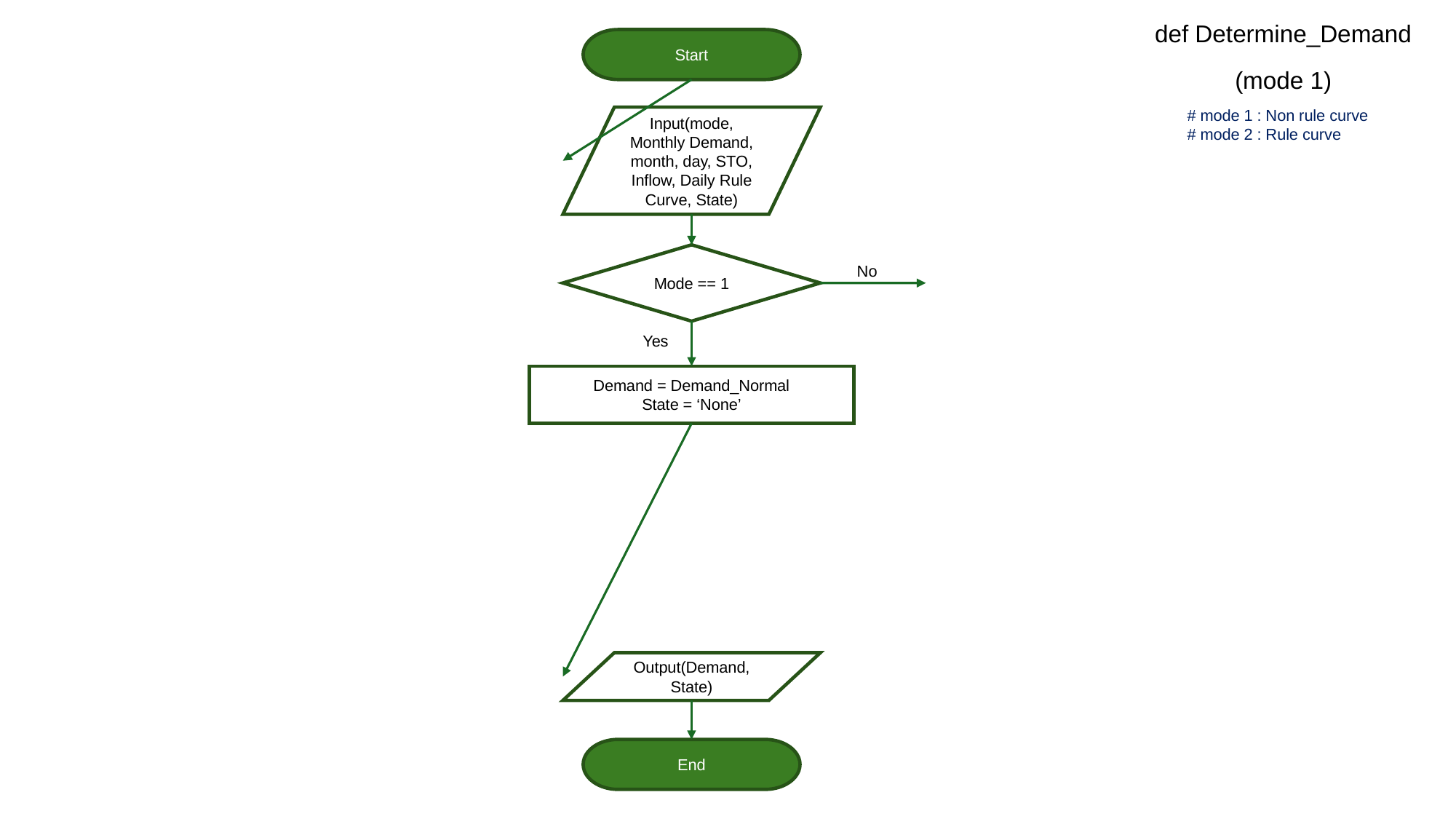

def Determine_Demand
Start
Input(mode, Monthly Demand, month, day, STO, Inflow, Daily Rule Curve, State)
Mode == 1
Demand = Demand_Normal
State = ‘None’
Output(Demand, State)
End
(mode 1)
# mode 1 : Non rule curve
# mode 2 : Rule curve
No
Yes